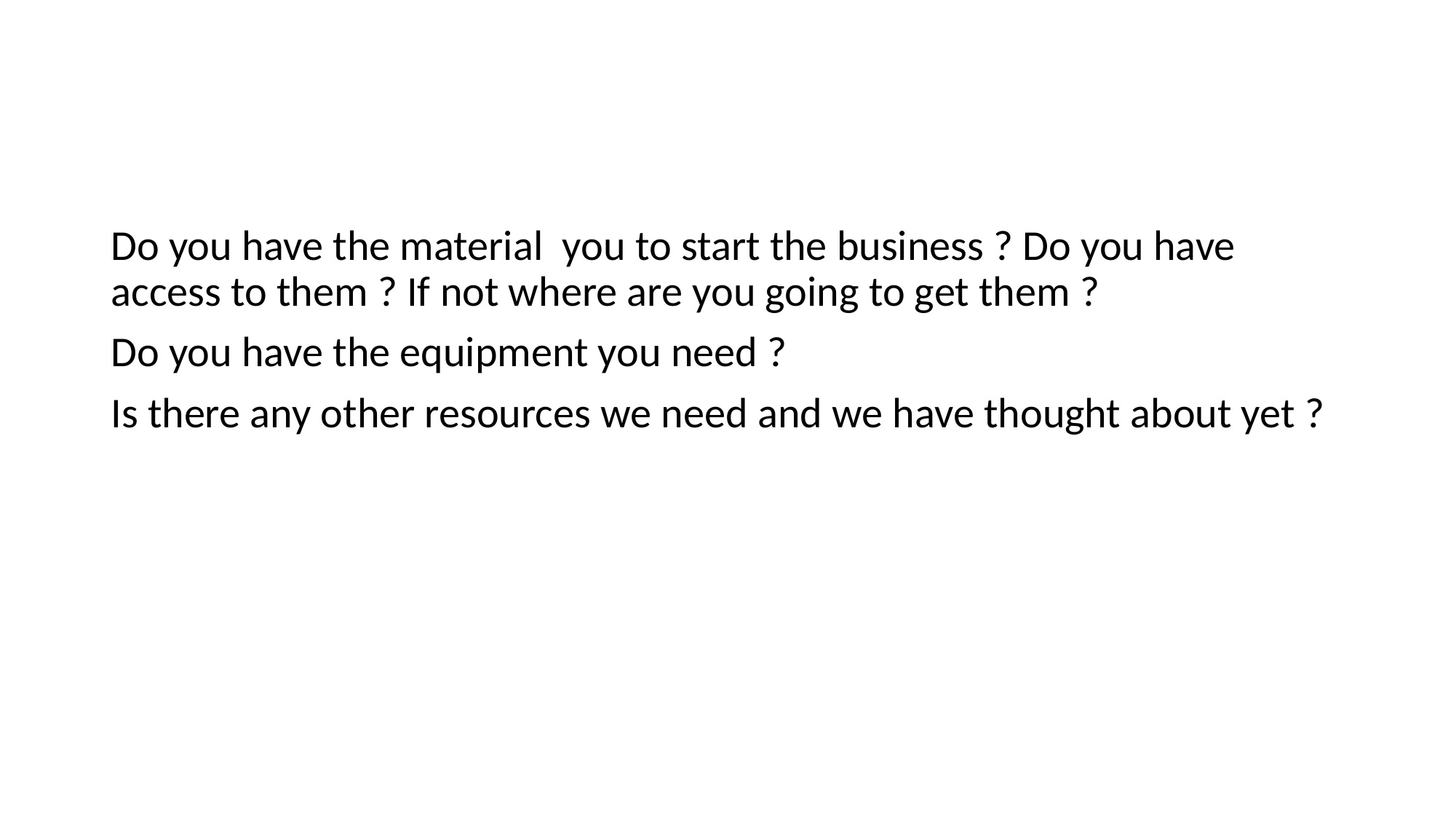

#
Do you have the material  you to start the business ? Do you have access to them ? If not where are you going to get them ?
Do you have the equipment you need ?
Is there any other resources we need and we have thought about yet ?